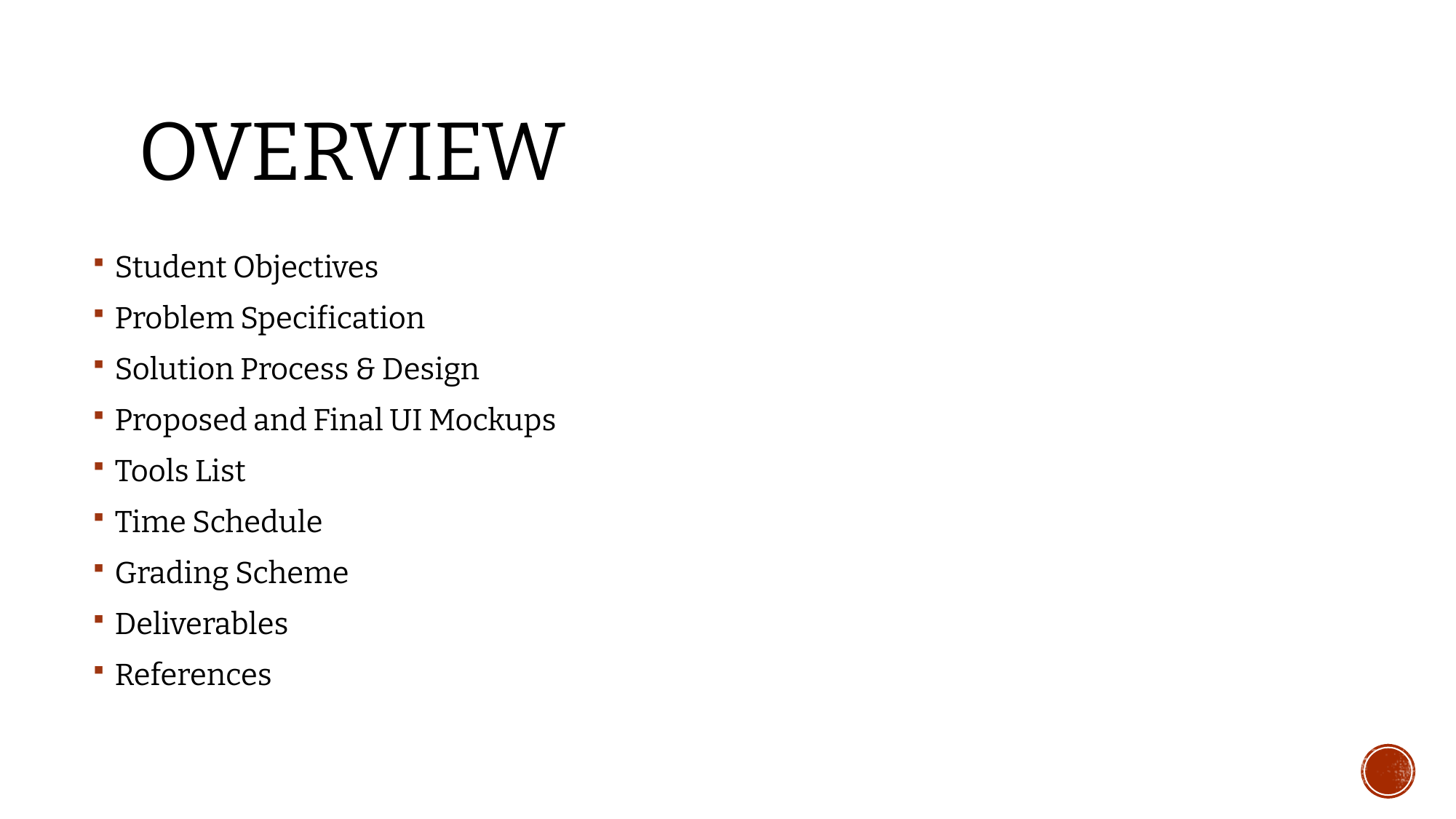

# Overview
Student Objectives
Problem Specification
Solution Process & Design
Proposed and Final UI Mockups
Tools List
Time Schedule
Grading Scheme
Deliverables
References